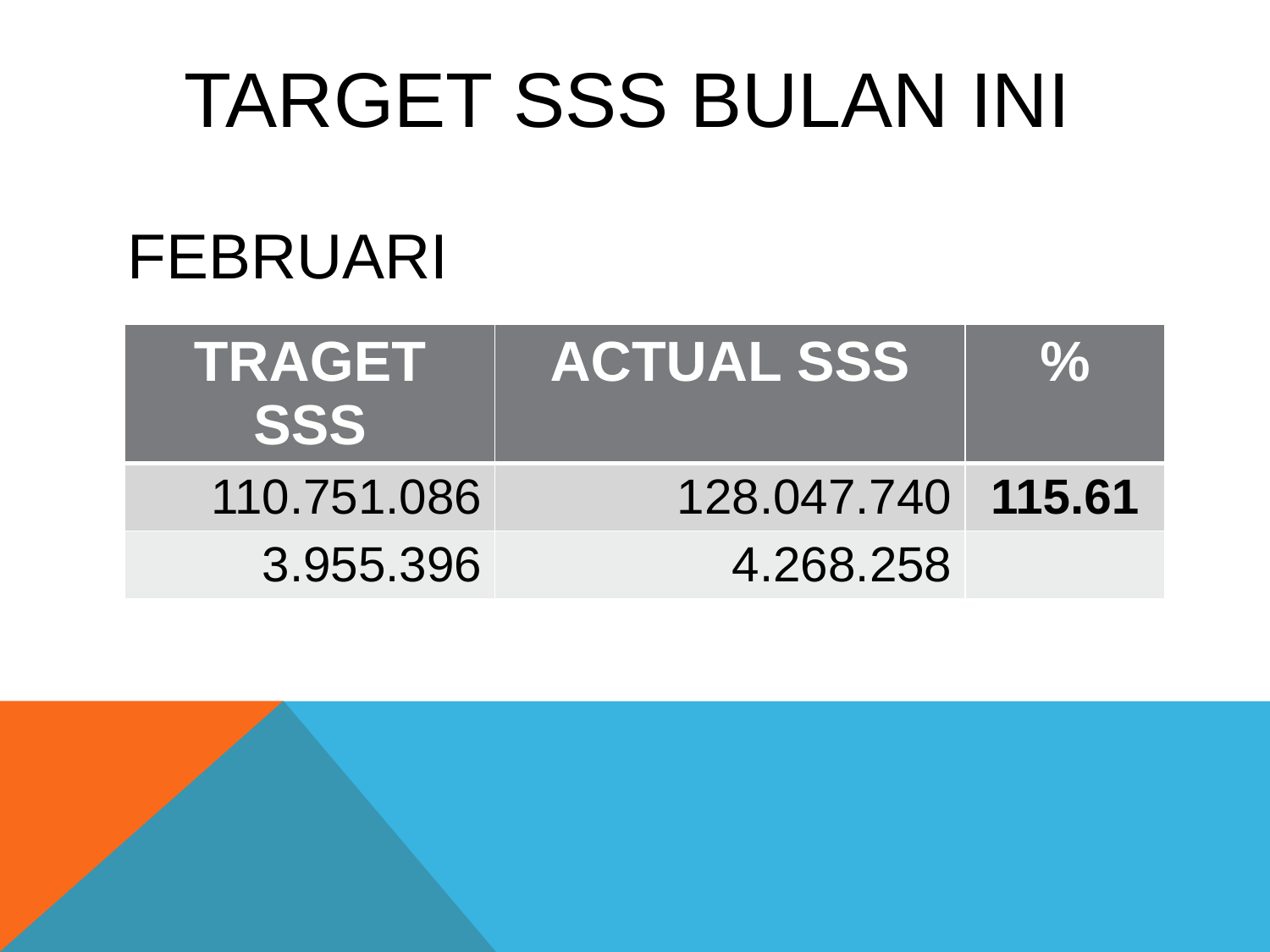

# TARGET SSS BULAN INI
FEBRUARI
| TRAGET SSS | ACTUAL SSS | % |
| --- | --- | --- |
| 110.751.086 | 128.047.740 | 115.61 |
| 3.955.396 | 4.268.258 |  |